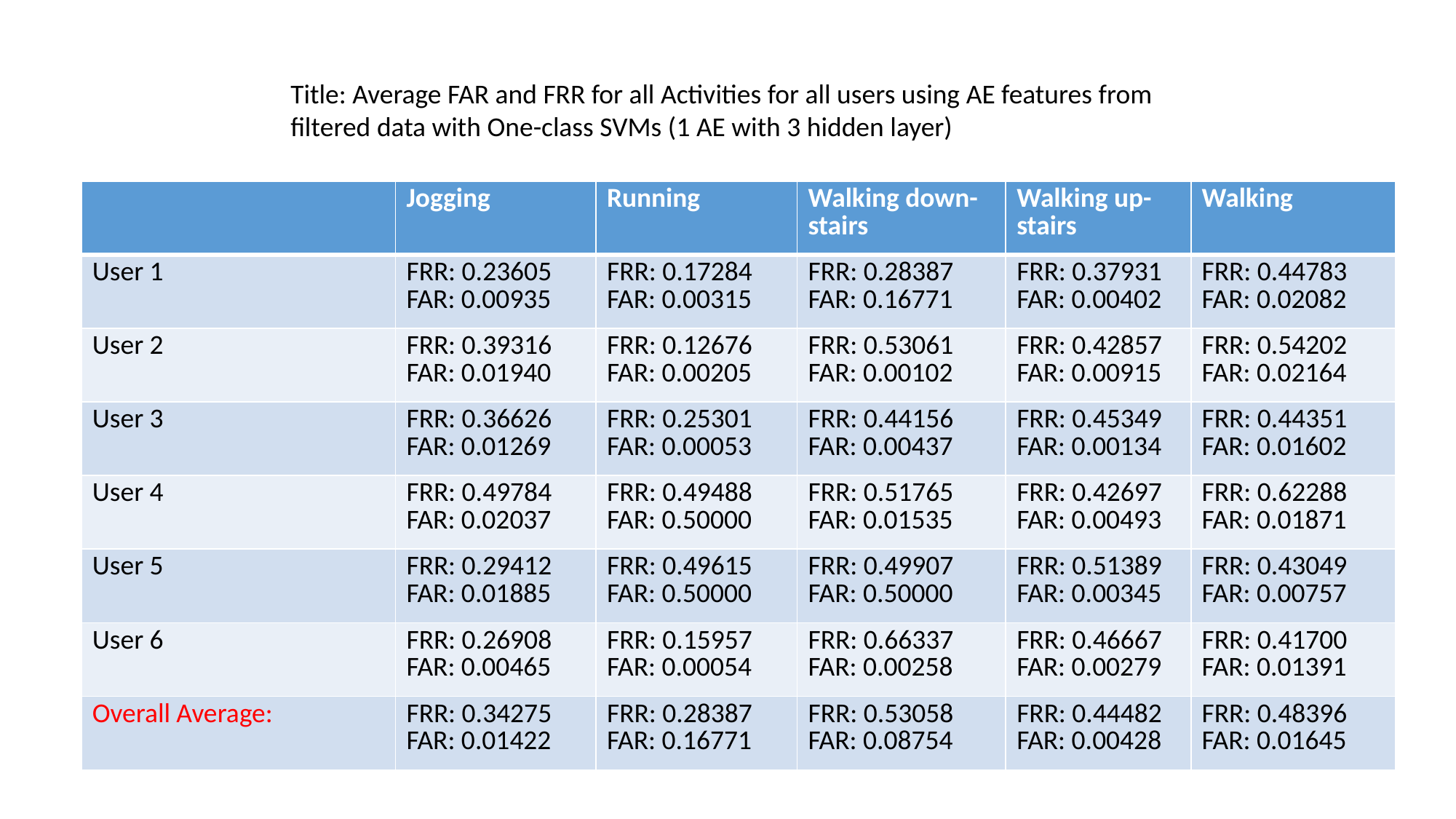

Title: Average FAR and FRR for all Activities for all users using AE features from filtered data with One-class SVMs (1 AE with 3 hidden layer)
|  | Jogging | Running | Walking down-stairs | Walking up-stairs | Walking |
| --- | --- | --- | --- | --- | --- |
| User 1 | FRR: 0.23605 FAR: 0.00935 | FRR: 0.17284 FAR: 0.00315 | FRR: 0.28387 FAR: 0.16771 | FRR: 0.37931 FAR: 0.00402 | FRR: 0.44783 FAR: 0.02082 |
| User 2 | FRR: 0.39316 FAR: 0.01940 | FRR: 0.12676 FAR: 0.00205 | FRR: 0.53061 FAR: 0.00102 | FRR: 0.42857 FAR: 0.00915 | FRR: 0.54202 FAR: 0.02164 |
| User 3 | FRR: 0.36626 FAR: 0.01269 | FRR: 0.25301 FAR: 0.00053 | FRR: 0.44156 FAR: 0.00437 | FRR: 0.45349 FAR: 0.00134 | FRR: 0.44351 FAR: 0.01602 |
| User 4 | FRR: 0.49784 FAR: 0.02037 | FRR: 0.49488 FAR: 0.50000 | FRR: 0.51765 FAR: 0.01535 | FRR: 0.42697 FAR: 0.00493 | FRR: 0.62288 FAR: 0.01871 |
| User 5 | FRR: 0.29412 FAR: 0.01885 | FRR: 0.49615 FAR: 0.50000 | FRR: 0.49907 FAR: 0.50000 | FRR: 0.51389 FAR: 0.00345 | FRR: 0.43049 FAR: 0.00757 |
| User 6 | FRR: 0.26908 FAR: 0.00465 | FRR: 0.15957 FAR: 0.00054 | FRR: 0.66337 FAR: 0.00258 | FRR: 0.46667 FAR: 0.00279 | FRR: 0.41700 FAR: 0.01391 |
| Overall Average: | FRR: 0.34275 FAR: 0.01422 | FRR: 0.28387 FAR: 0.16771 | FRR: 0.53058 FAR: 0.08754 | FRR: 0.44482 FAR: 0.00428 | FRR: 0.48396 FAR: 0.01645 |